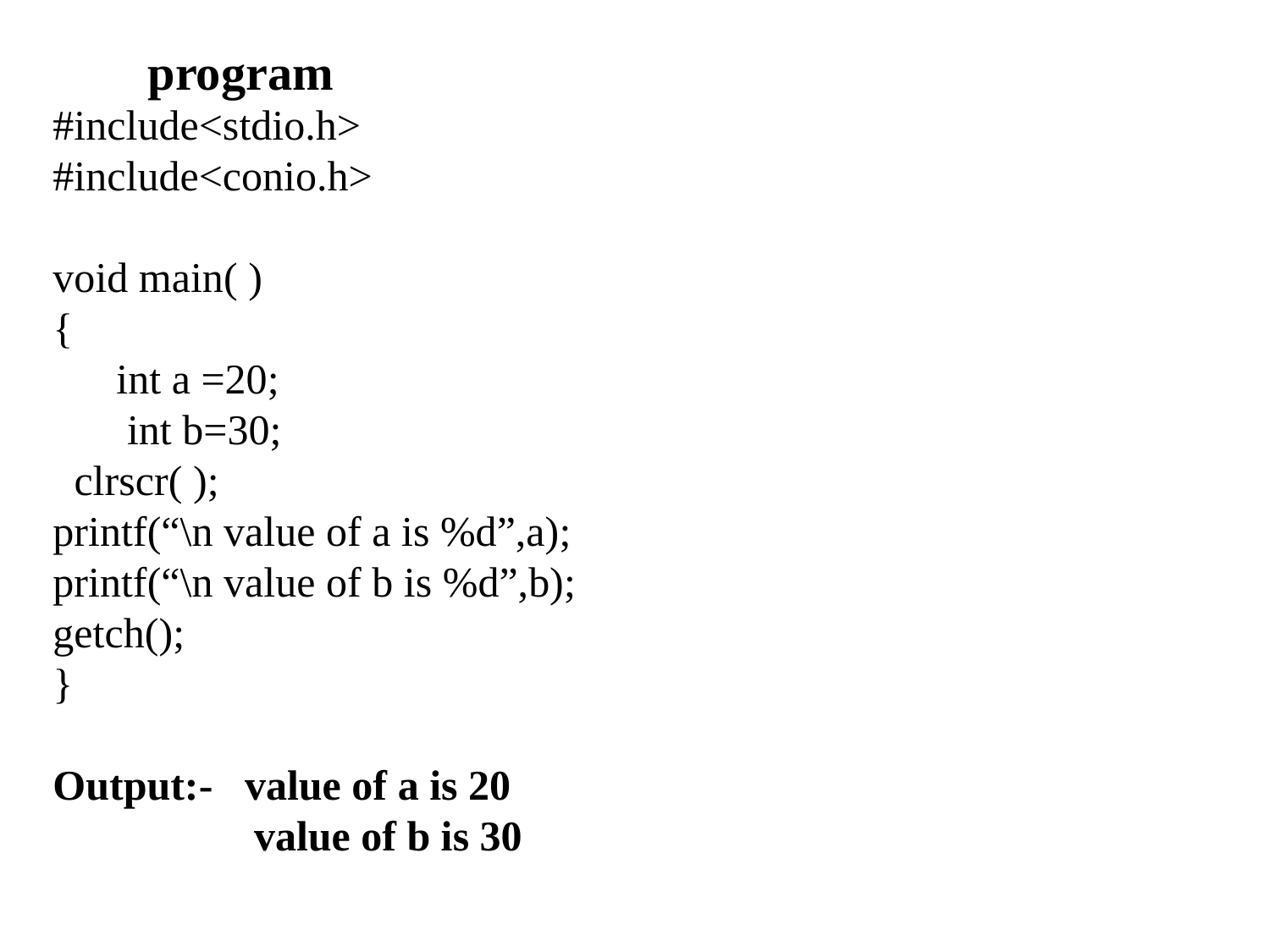

# program
#include<stdio.h>
#include<conio.h>

void main( )
{
      int a =20;
       int b=30;
  clrscr( );
printf(“\n value of a is %d”,a);
printf(“\n value of b is %d”,b);
getch();
}

Output:-   value of a is 20
                   value of b is 30